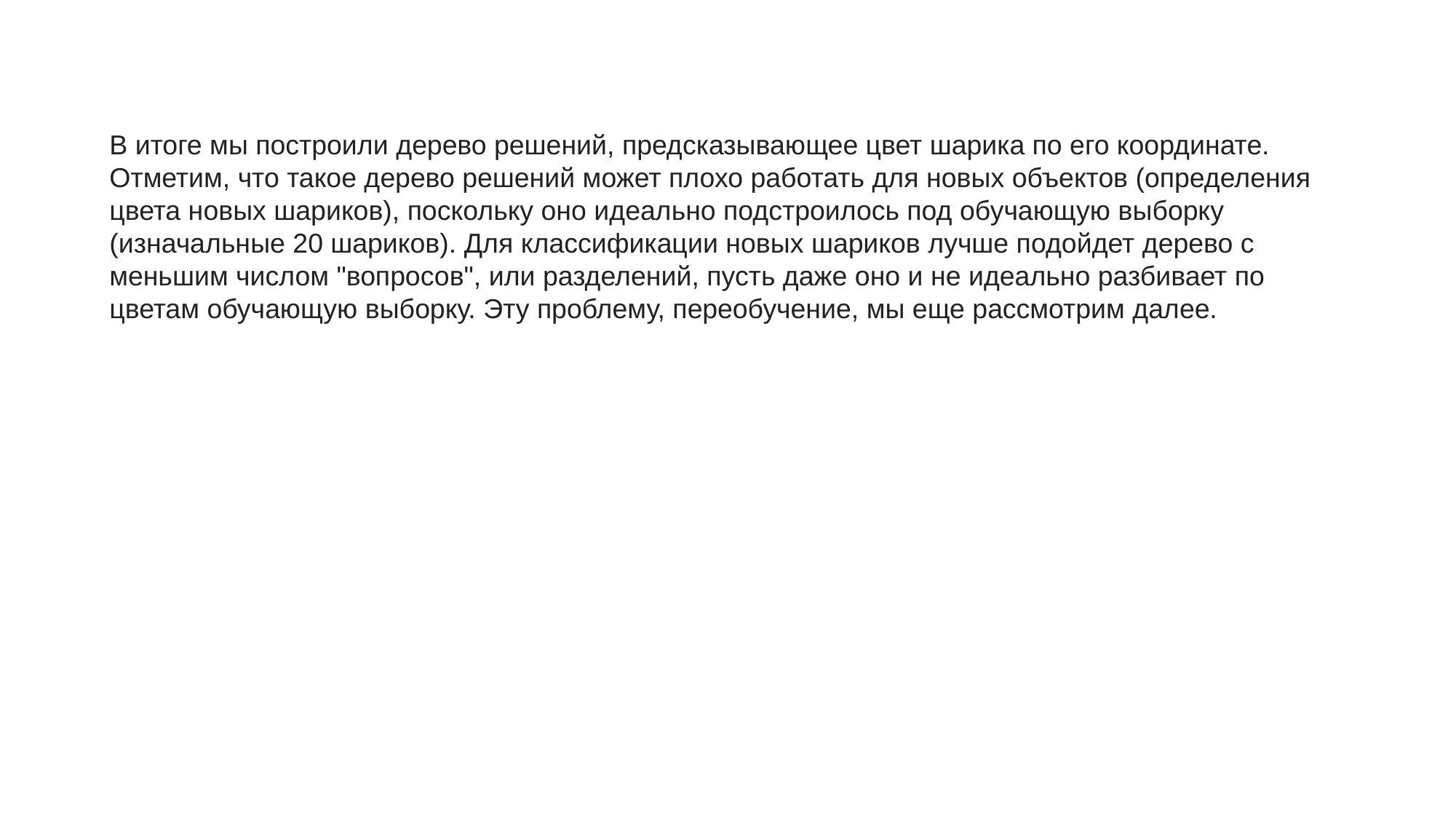

В итоге мы построили дерево решений, предсказывающее цвет шарика по его координате. Отметим, что такое дерево решений может плохо работать для новых объектов (определения цвета новых шариков), поскольку оно идеально подстроилось под обучающую выборку (изначальные 20 шариков). Для классификации новых шариков лучше подойдет дерево с меньшим числом "вопросов", или разделений, пусть даже оно и не идеально разбивает по цветам обучающую выборку. Эту проблему, переобучение, мы еще рассмотрим далее.